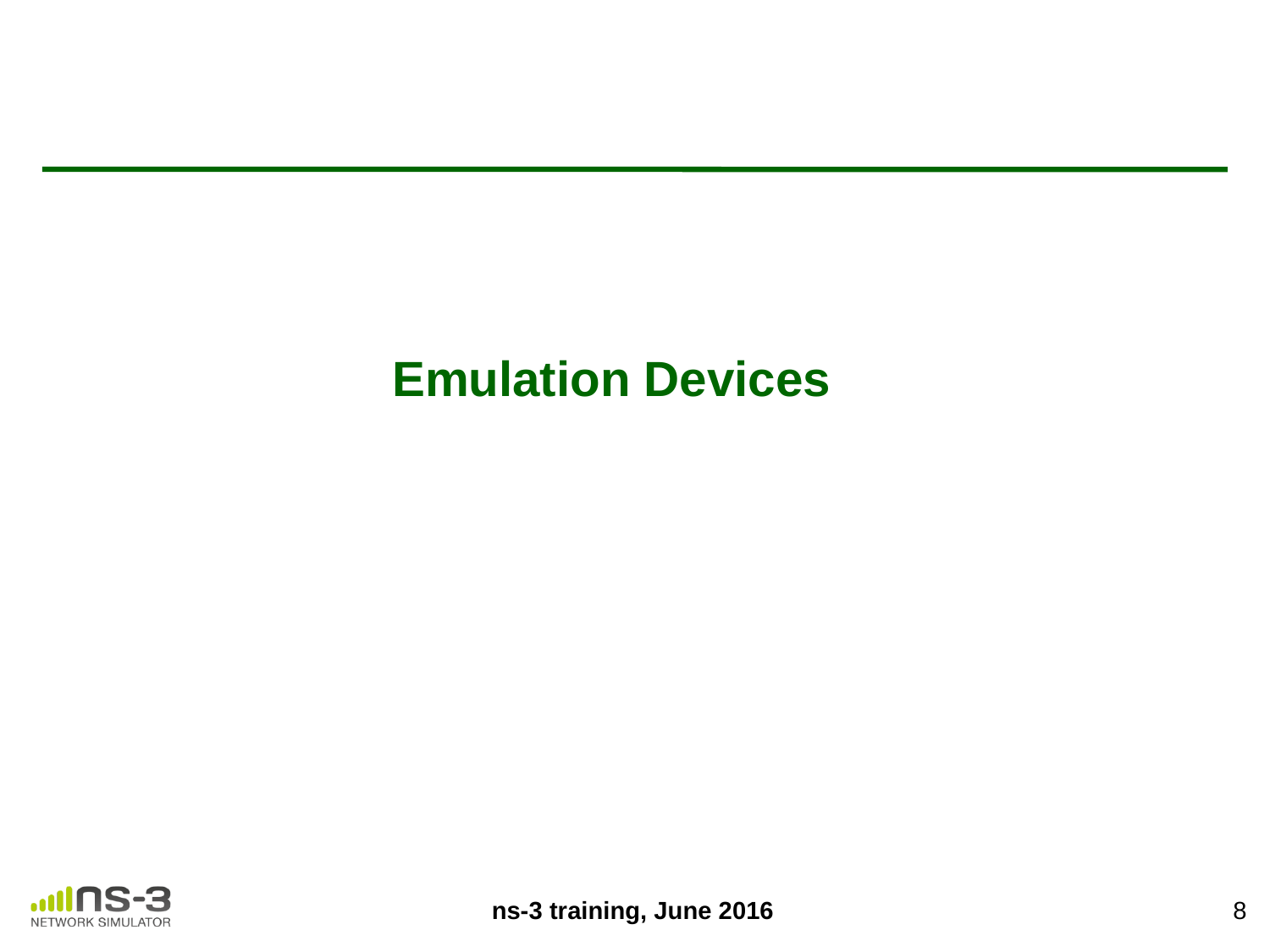

# Emulation Devices
8
ns-3 training, June 2016